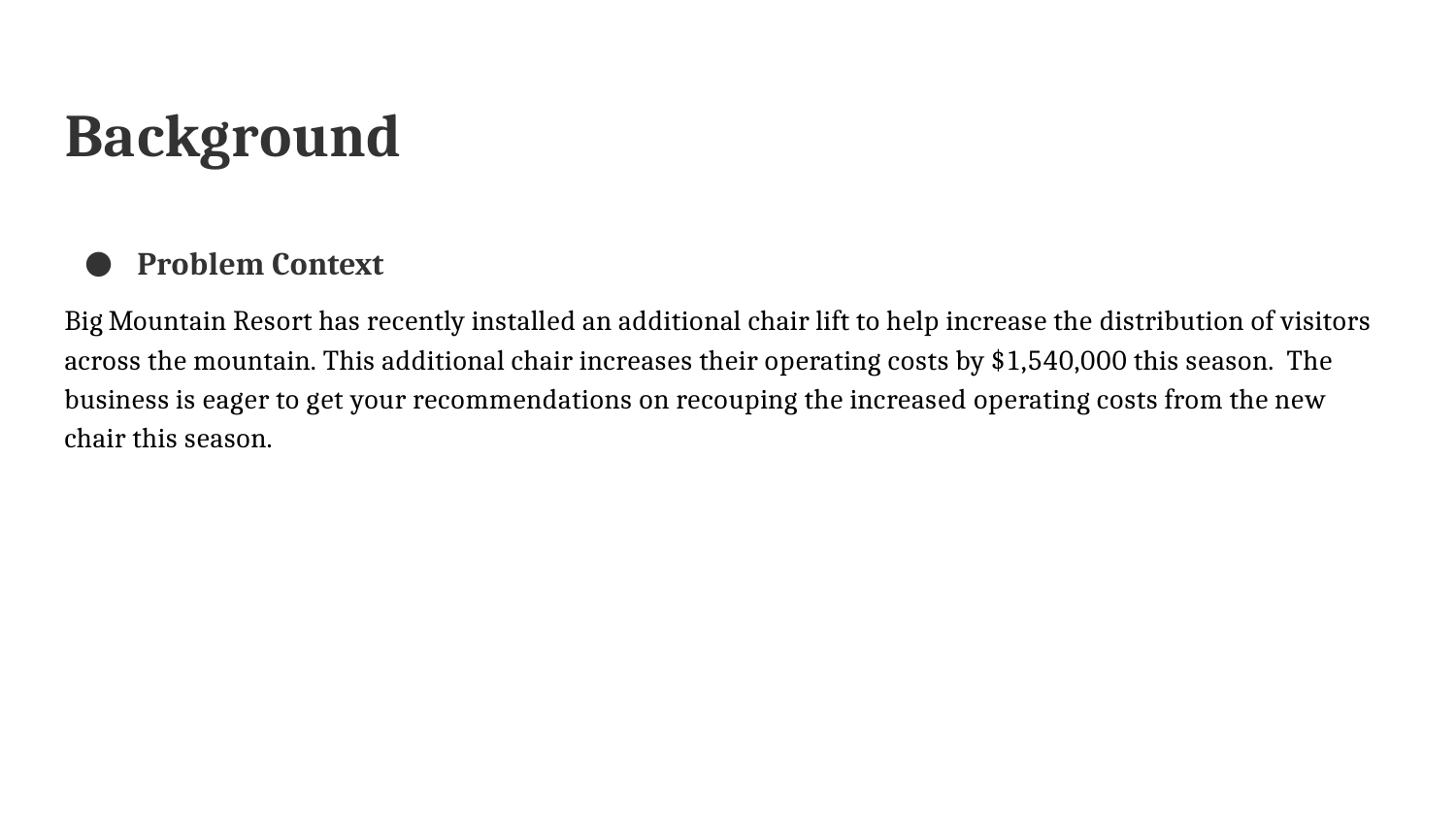

# Background

Problem Context
Big Mountain Resort has recently installed an additional chair lift to help increase the distribution of visitors across the mountain. This additional chair increases their operating costs by $1,540,000 this season.  The business is eager to get your recommendations on recouping the increased operating costs from the new chair this season.